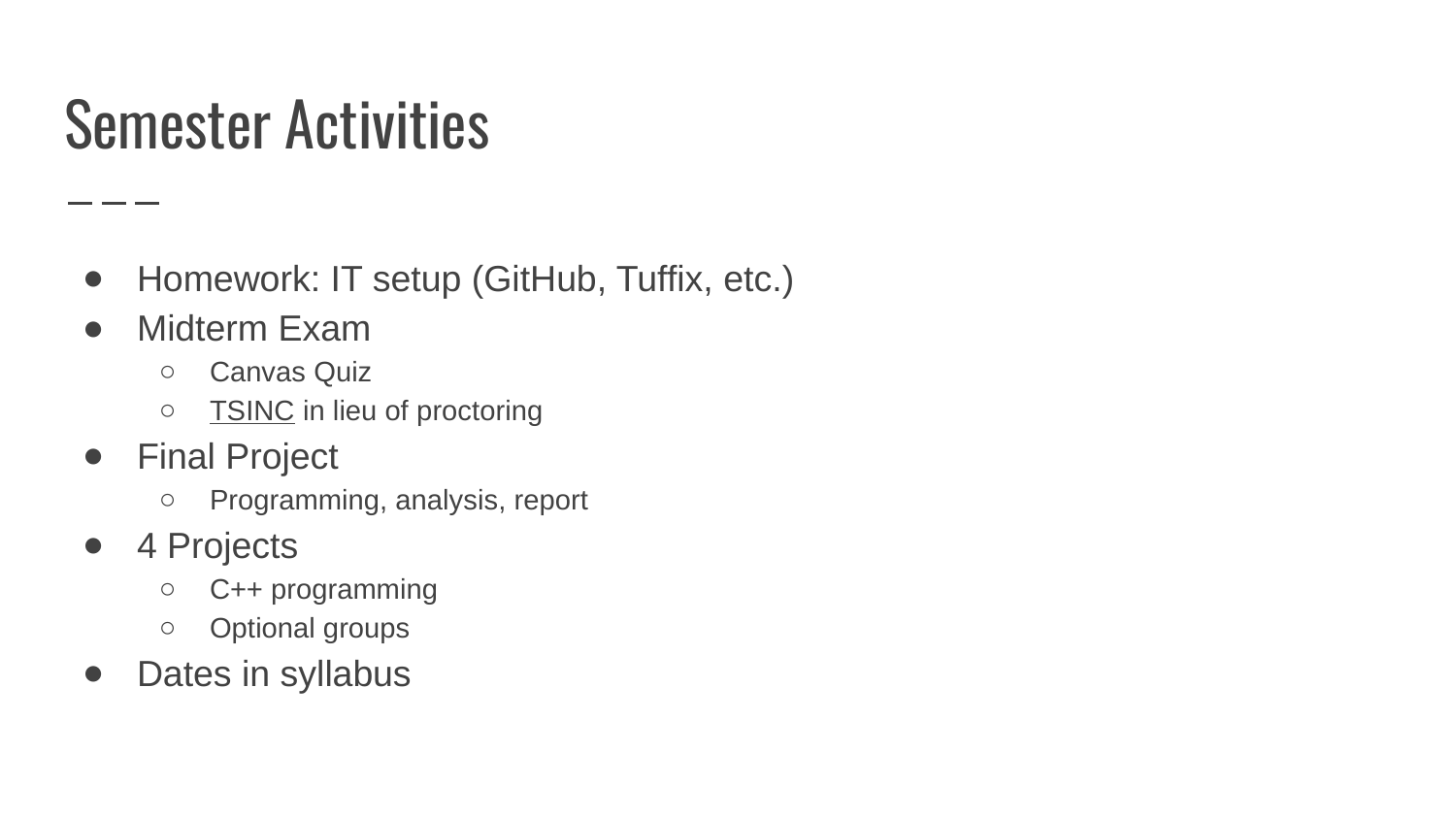

# Semester Activities
Homework: IT setup (GitHub, Tuffix, etc.)
Midterm Exam
Canvas Quiz
TSINC in lieu of proctoring
Final Project
Programming, analysis, report
4 Projects
C++ programming
Optional groups
Dates in syllabus